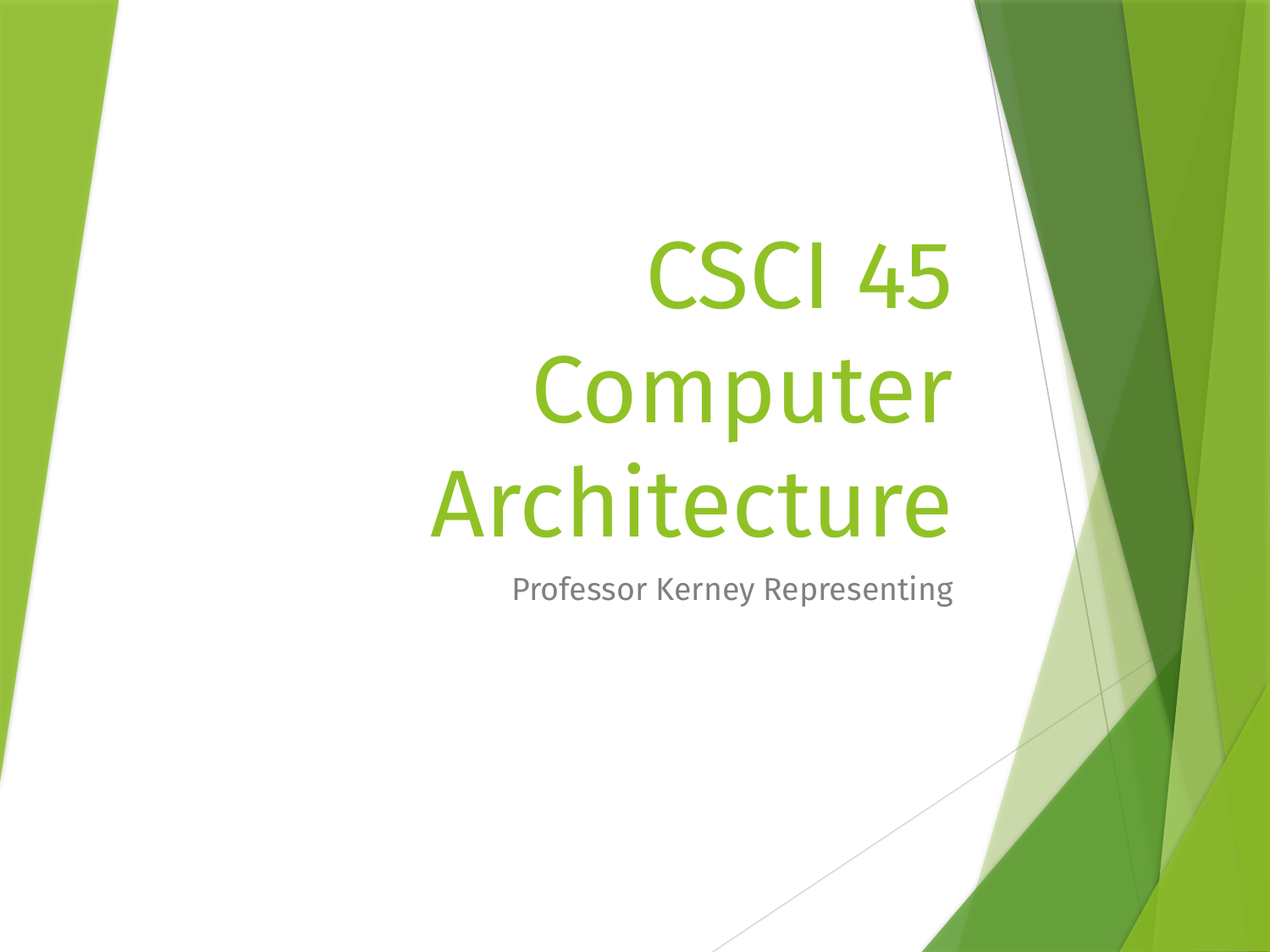

# CSCI 45 Computer Architecture
Professor Kerney Representing